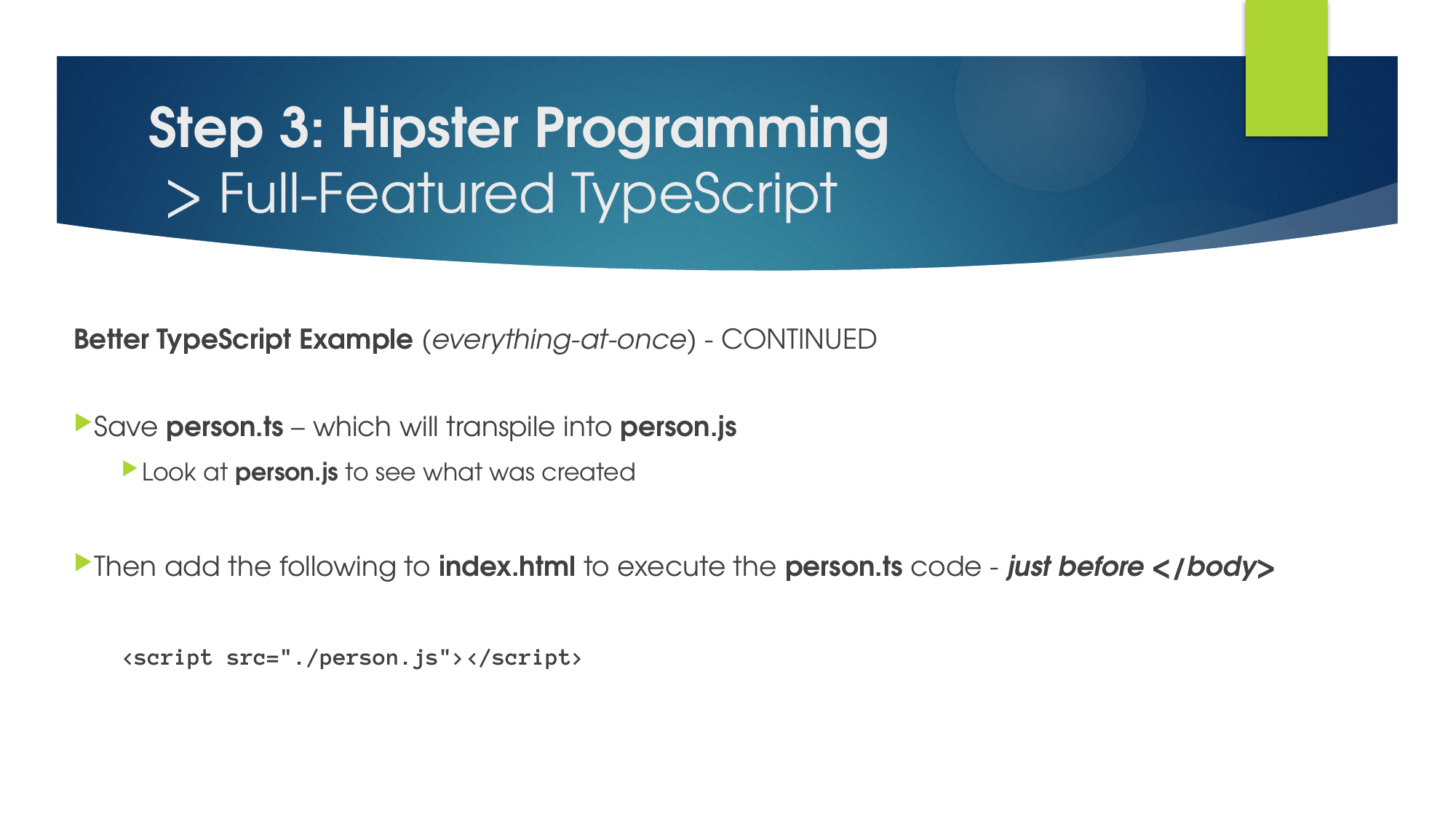

# Step 3: Hipster Programming > Full-Featured TypeScript
Better TypeScript Example (everything-at-once) - CONTINUED

Save person.ts – which will transpile into person.js
Look at person.js to see what was created

Then add the following to index.html to execute the person.ts code - just before </body>

<script src="./person.js"></script>